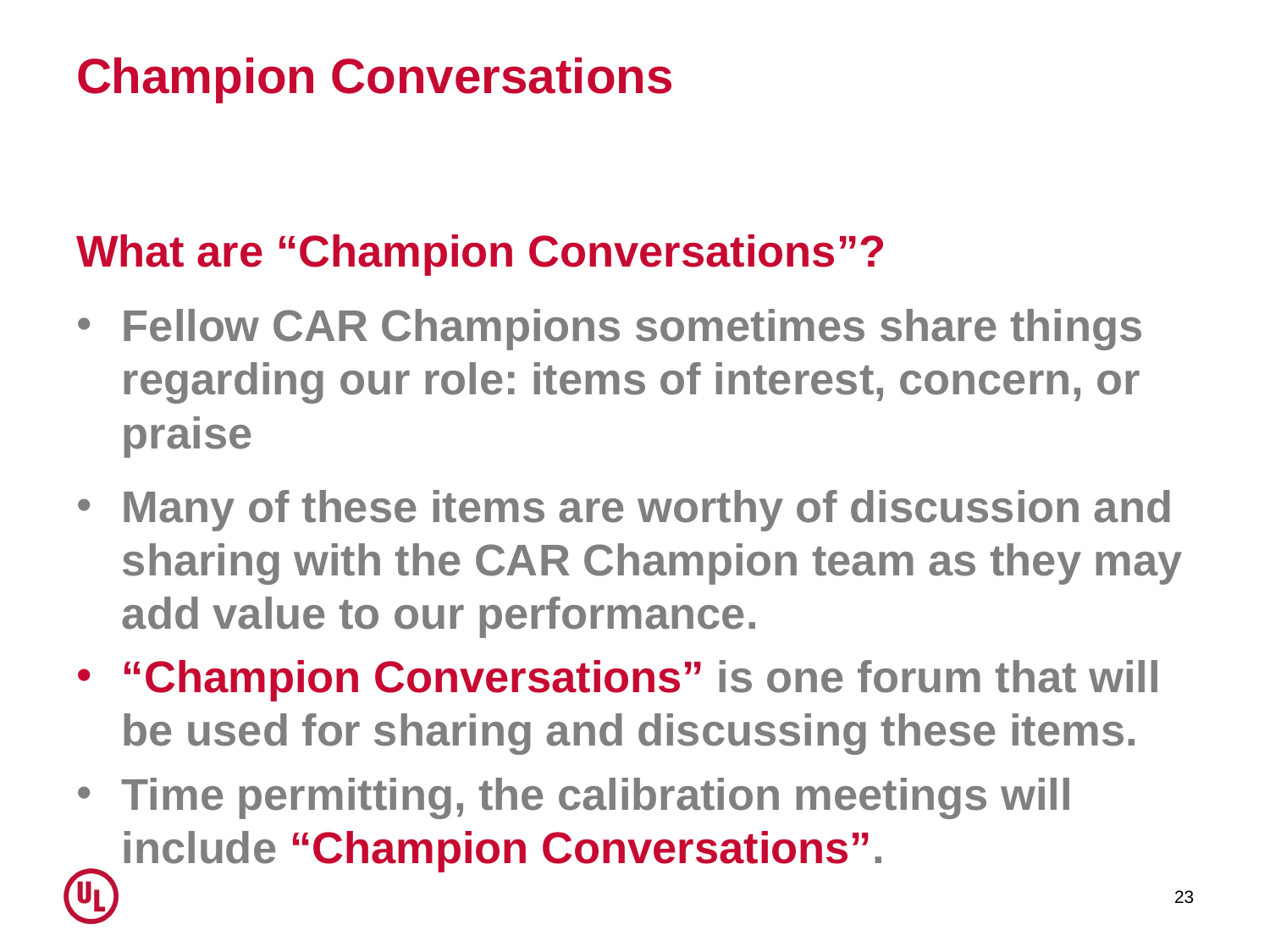

# Champion Conversations
What are “Champion Conversations”?
Fellow CAR Champions sometimes share things regarding our role: items of interest, concern, or praise
Many of these items are worthy of discussion and sharing with the CAR Champion team as they may add value to our performance.
“Champion Conversations” is one forum that will be used for sharing and discussing these items.
Time permitting, the calibration meetings will include “Champion Conversations”.
23